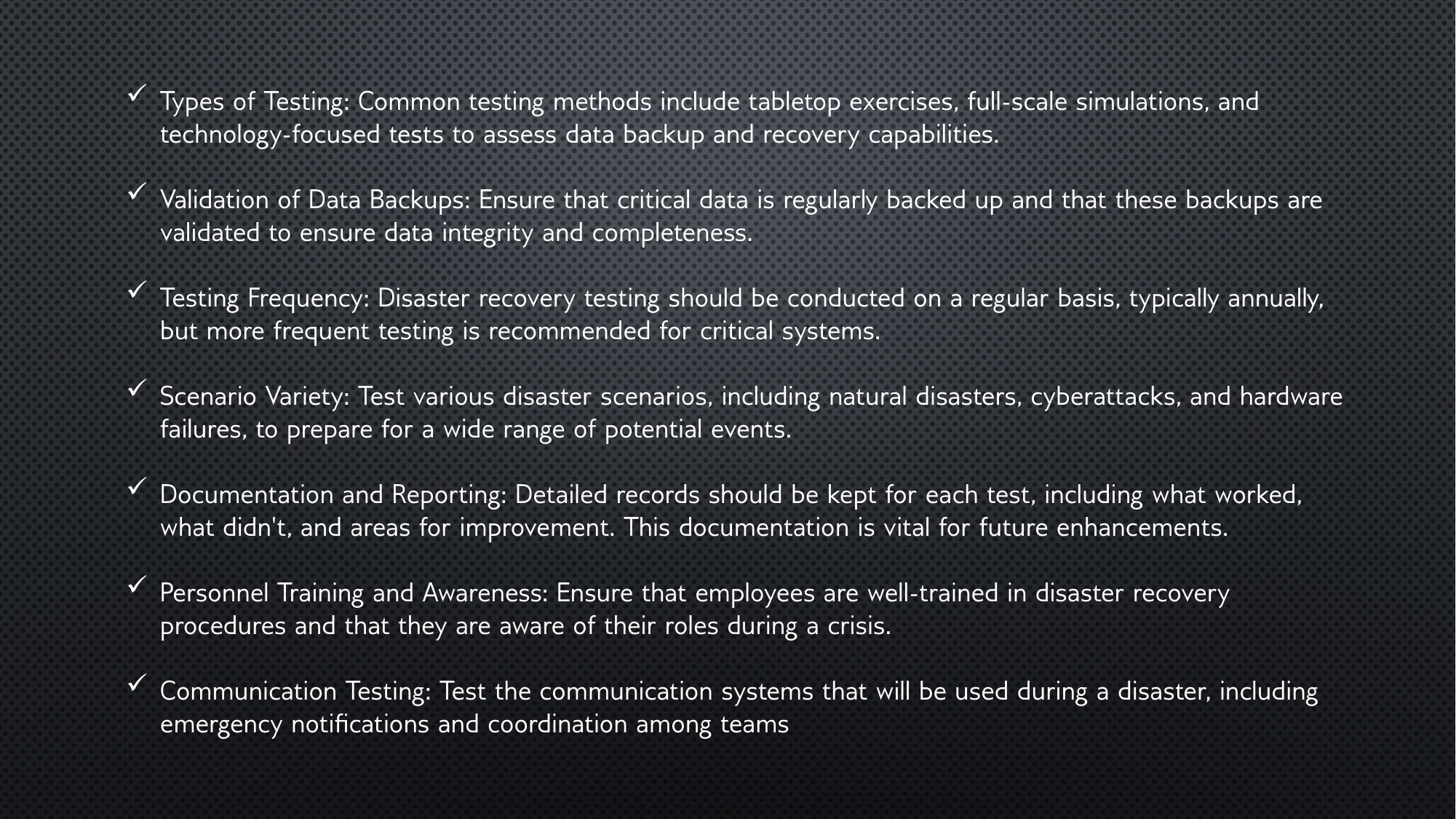

Types of Testing: Common testing methods include tabletop exercises, full-scale simulations, and technology-focused tests to assess data backup and recovery capabilities.

Validation of Data Backups: Ensure that critical data is regularly backed up and that these backups are validated to ensure data integrity and completeness.

Testing Frequency: Disaster recovery testing should be conducted on a regular basis, typically annually, but more frequent testing is recommended for critical systems.

Scenario Variety: Test various disaster scenarios, including natural disasters, cyberattacks, and hardware failures, to prepare for a wide range of potential events.

Documentation and Reporting: Detailed records should be kept for each test, including what worked, what didn't, and areas for improvement. This documentation is vital for future enhancements.

Personnel Training and Awareness: Ensure that employees are well-trained in disaster recovery procedures and that they are aware of their roles during a crisis.

Communication Testing: Test the communication systems that will be used during a disaster, including emergency notifications and coordination among teams